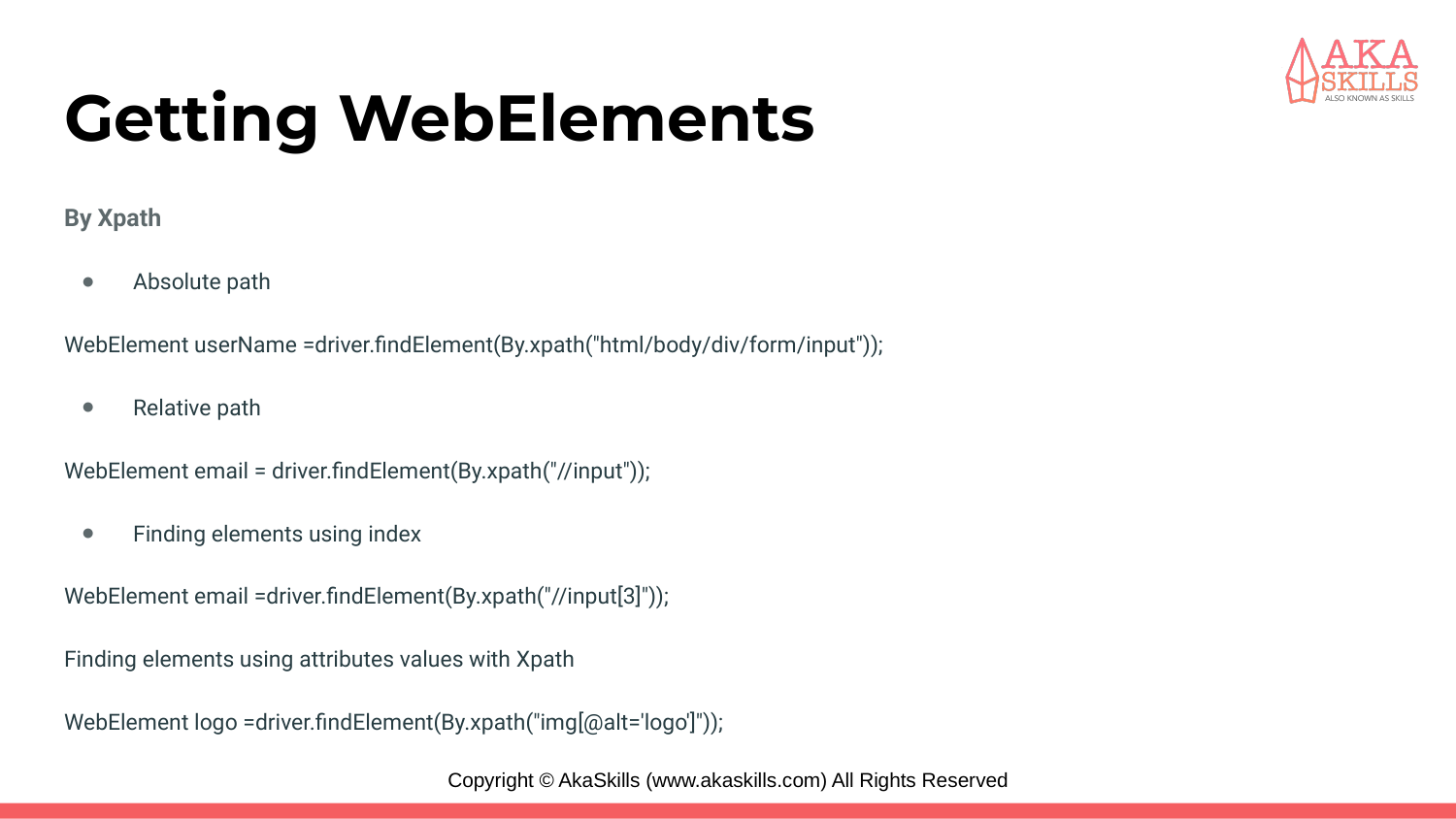

# Getting WebElements
By Xpath
Absolute path
WebElement userName =driver.findElement(By.xpath("html/body/div/form/input"));
Relative path
WebElement email = driver.findElement(By.xpath("//input"));
Finding elements using index
WebElement email =driver.findElement(By.xpath("//input[3]"));
Finding elements using attributes values with Xpath
WebElement logo =driver.findElement(By.xpath("img[@alt='logo']"));